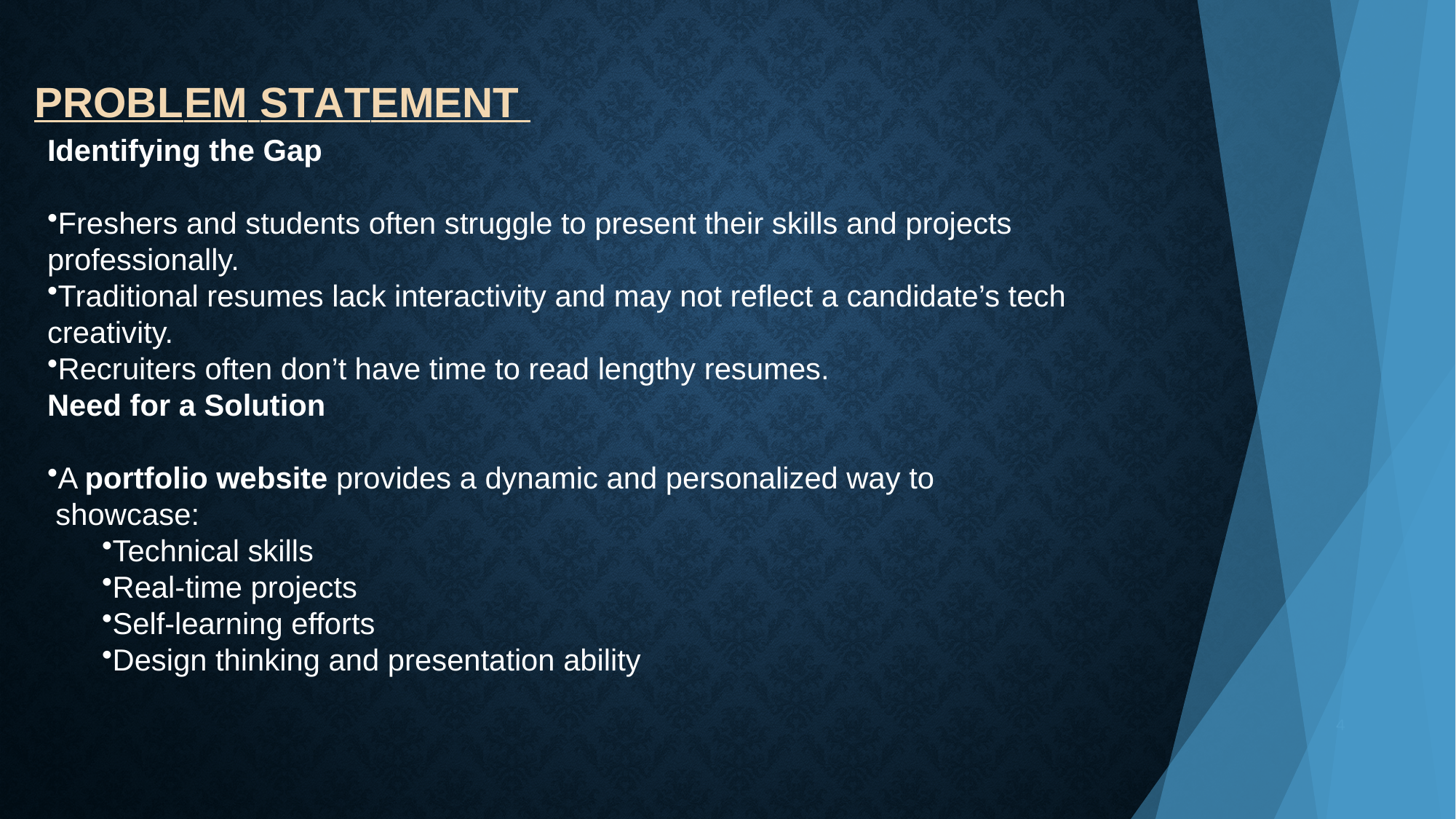

# PROBLEM STATEMENT
Identifying the Gap

Freshers and students often struggle to present their skills and projects professionally.
Traditional resumes lack interactivity and may not reflect a candidate’s tech creativity.
Recruiters often don’t have time to read lengthy resumes.
Need for a Solution

A portfolio website provides a dynamic and personalized way to
 showcase:
Technical skills
Real-time projects
Self-learning efforts
Design thinking and presentation ability

4